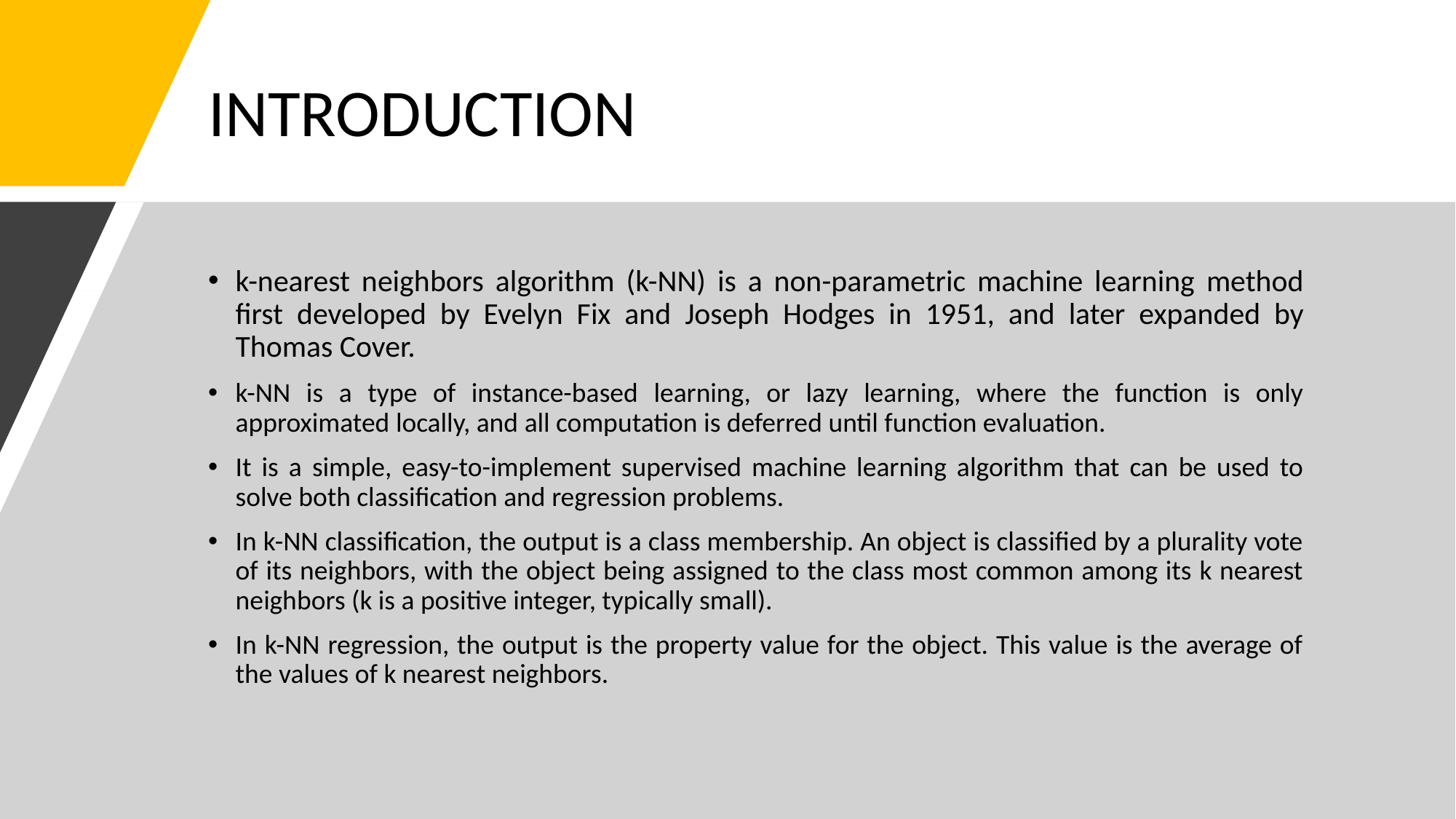

# INTRODUCTION

k-nearest neighbors algorithm (k-NN) is a non-parametric machine learning method first developed by Evelyn Fix and Joseph Hodges in 1951, and later expanded by Thomas Cover.
k-NN is a type of instance-based learning, or lazy learning, where the function is only approximated locally, and all computation is deferred until function evaluation.
It is a simple, easy-to-implement supervised machine learning algorithm that can be used to solve both classification and regression problems.
In k-NN classification, the output is a class membership. An object is classified by a plurality vote of its neighbors, with the object being assigned to the class most common among its k nearest neighbors (k is a positive integer, typically small).
In k-NN regression, the output is the property value for the object. This value is the average of the values of k nearest neighbors.